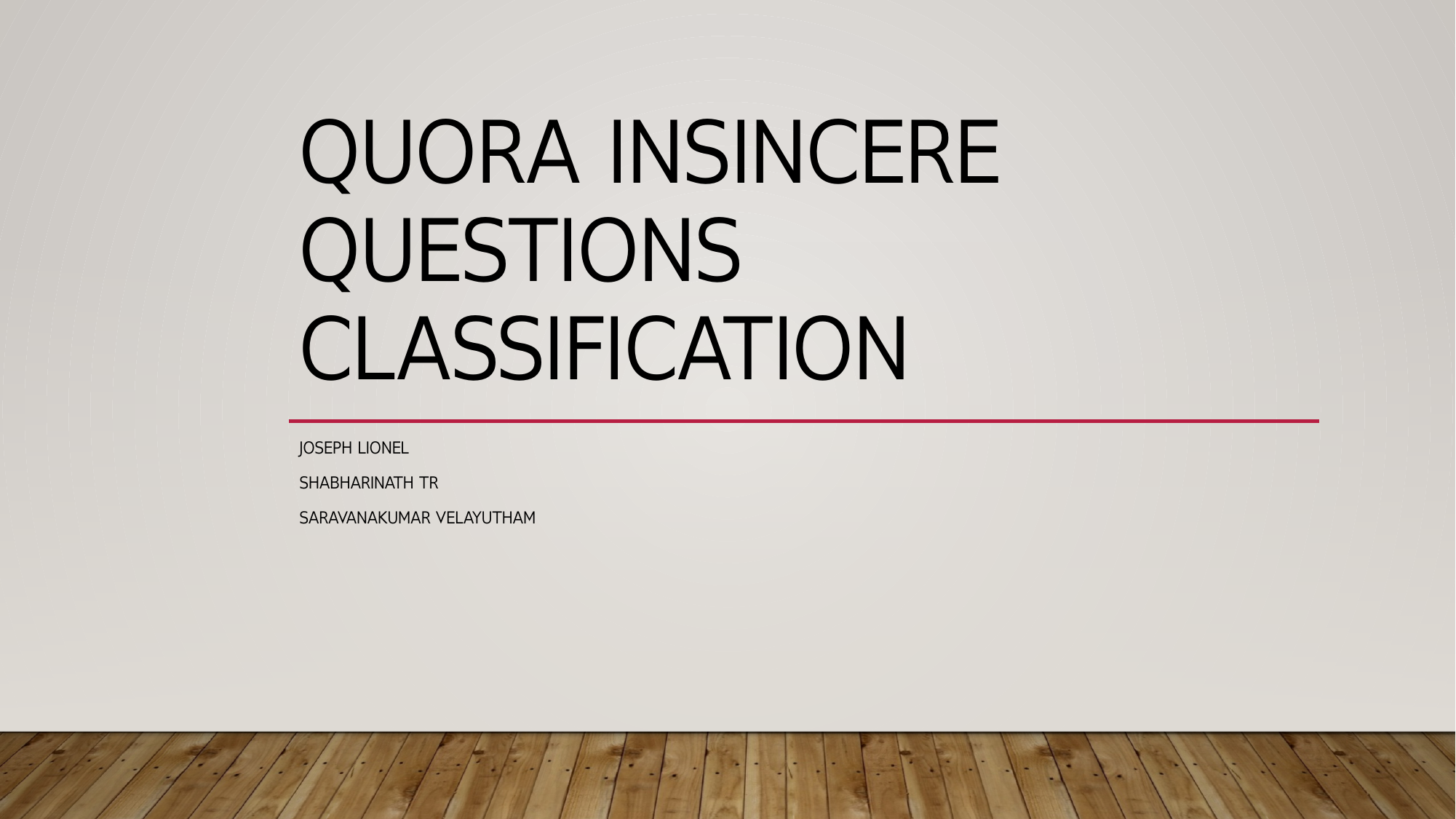

# Quora insincere questions classification
Joseph lionel
Shabharinath tr
Saravanakumar velayutham